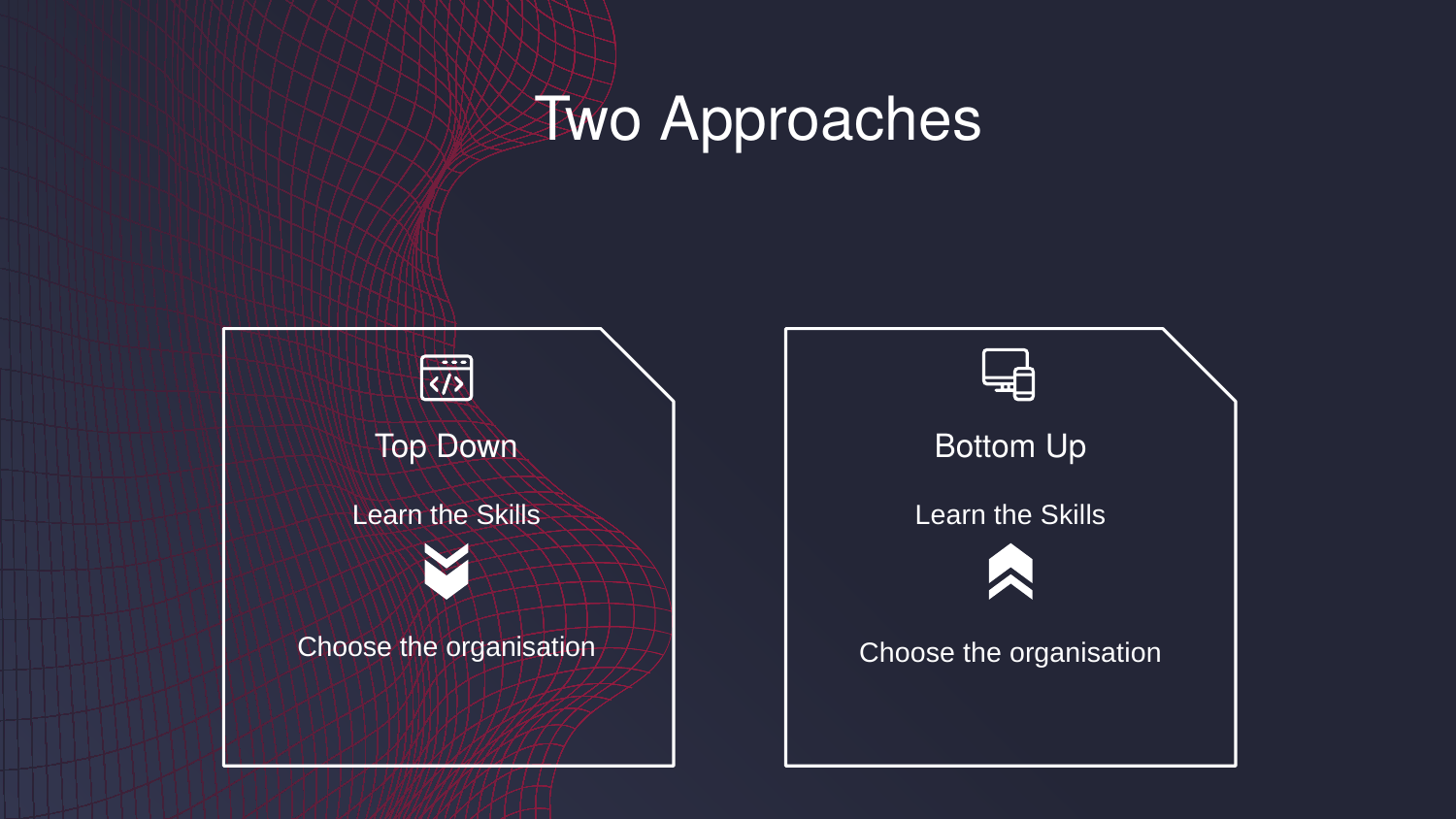

# Two Approaches

Top Down
Bottom Up

Learn the Skills

Choose the organisation

Learn the Skills

Choose the organisation